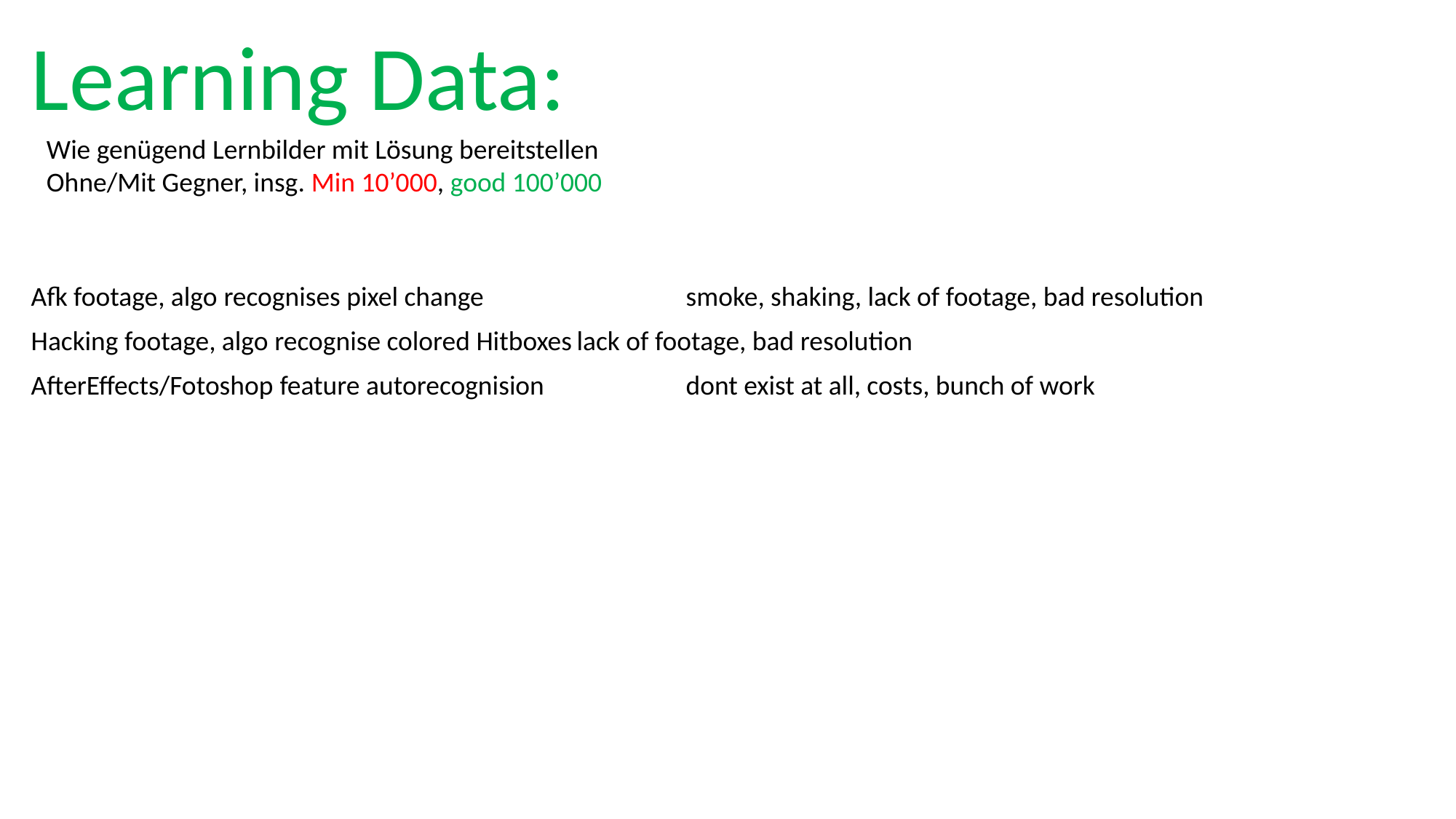

# Learning Data:
Wie genügend Lernbilder mit Lösung bereitstellen
Ohne/Mit Gegner, insg. Min 10’000, good 100’000
Afk footage, algo recognises pixel change		smoke, shaking, lack of footage, bad resolution
Hacking footage, algo recognise colored Hitboxes	lack of footage, bad resolution
AfterEffects/Fotoshop feature autorecognision		dont exist at all, costs, bunch of work